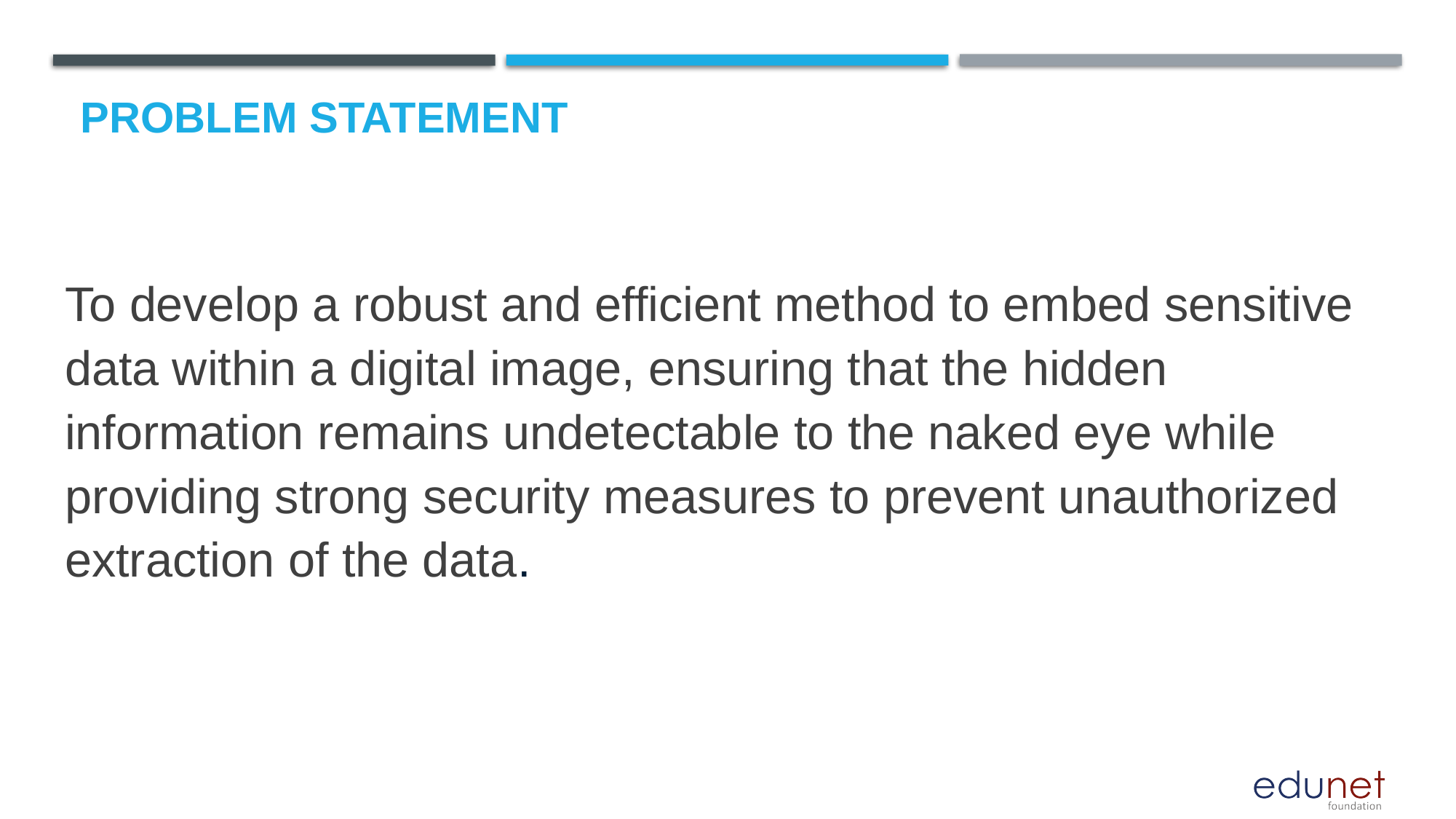

# Problem Statement
To develop a robust and efficient method to embed sensitive data within a digital image, ensuring that the hidden information remains undetectable to the naked eye while providing strong security measures to prevent unauthorized extraction of the data.